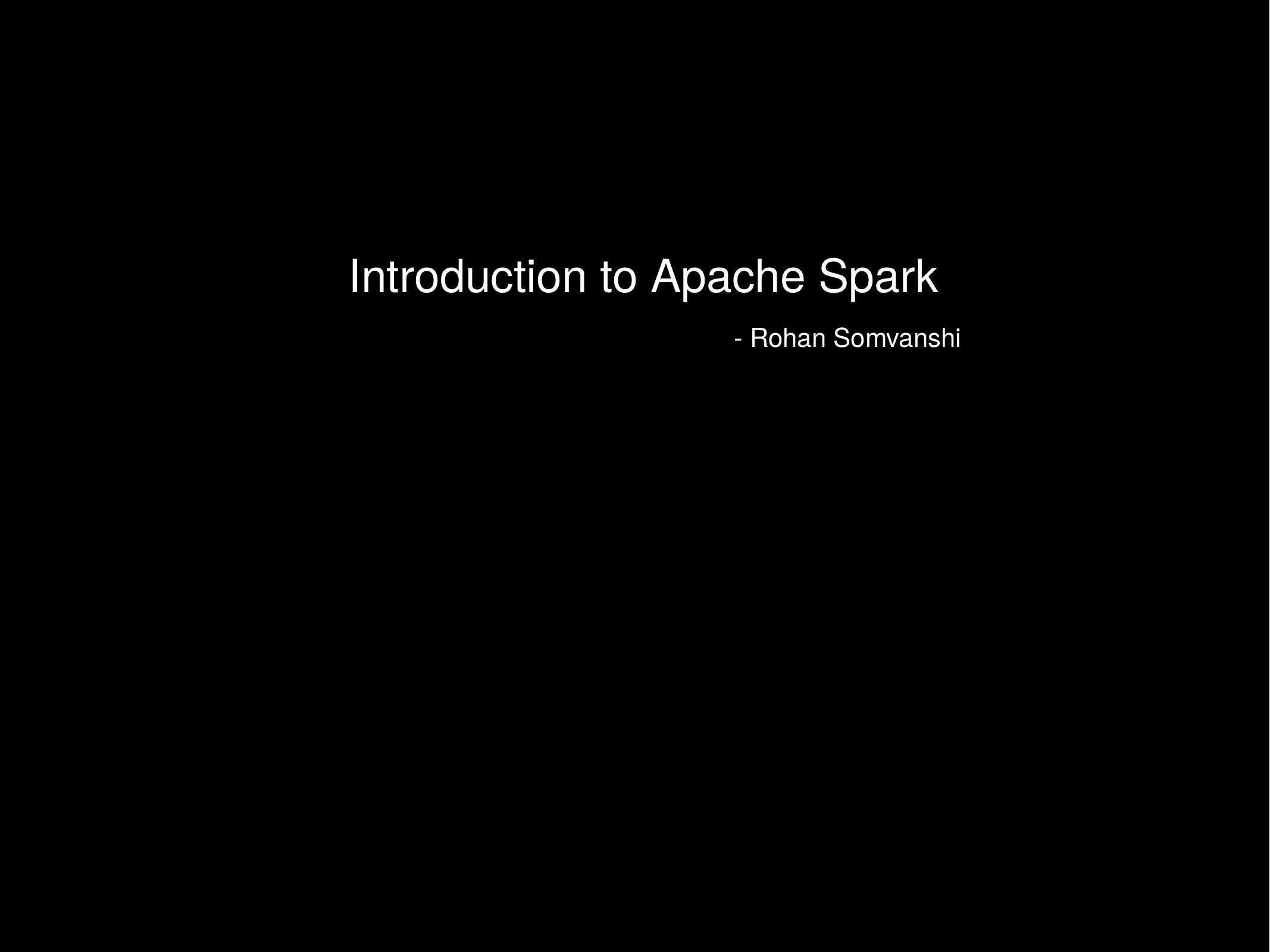

Introduction to Apache Spark
- Rohan Somvanshi